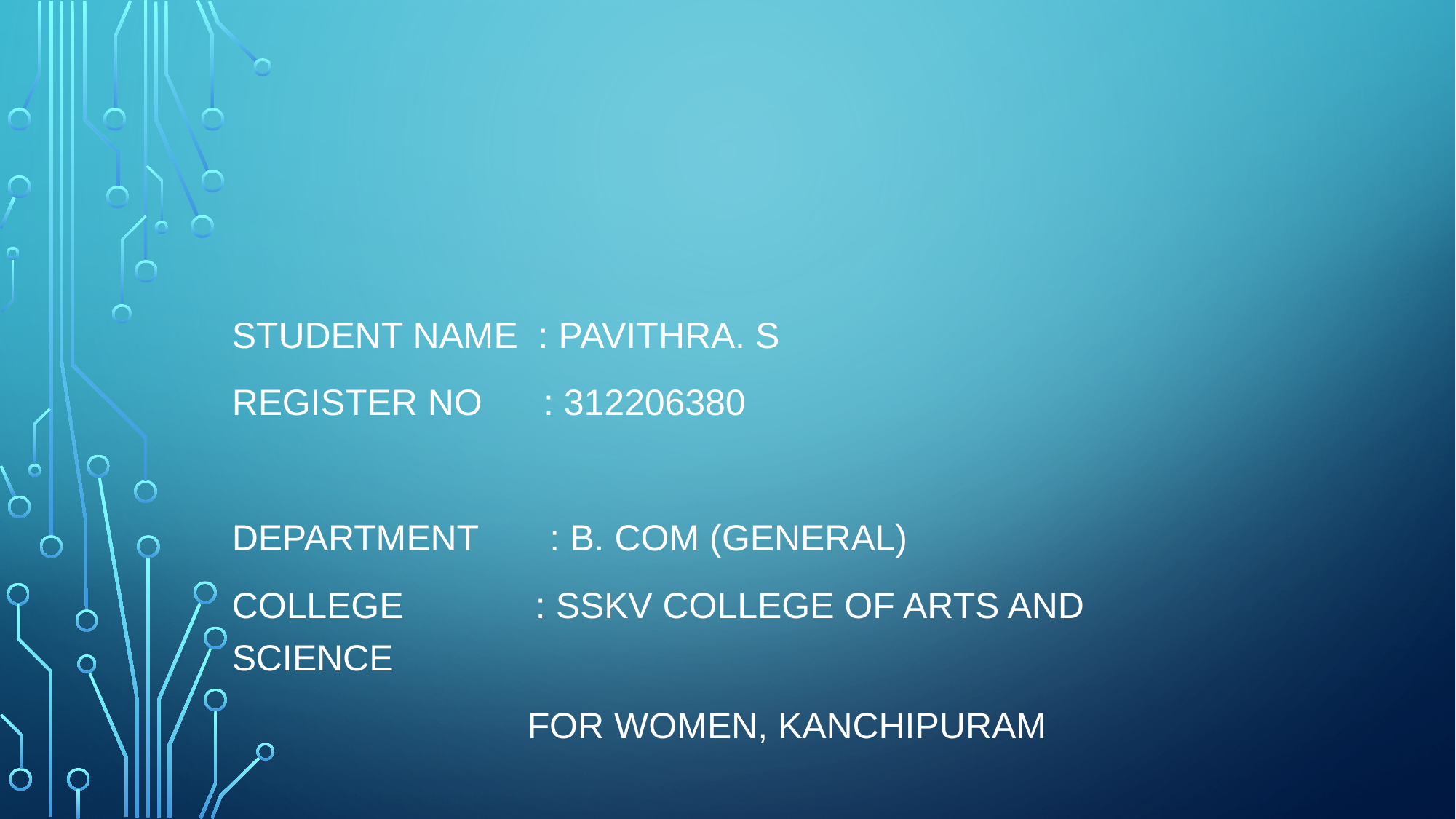

# EMPLOYEE DATA ANALYSIS USING EXCEL
STUDENT NAME  : PAVITHRA. S
REGISTER NO      : 312206380

DEPARTMENT       : B. COM (GENERAL)
COLLEGE             : SSKV COLLEGE OF ARTS AND SCIENCE
                             FOR WOMEN, KANCHIPURAM